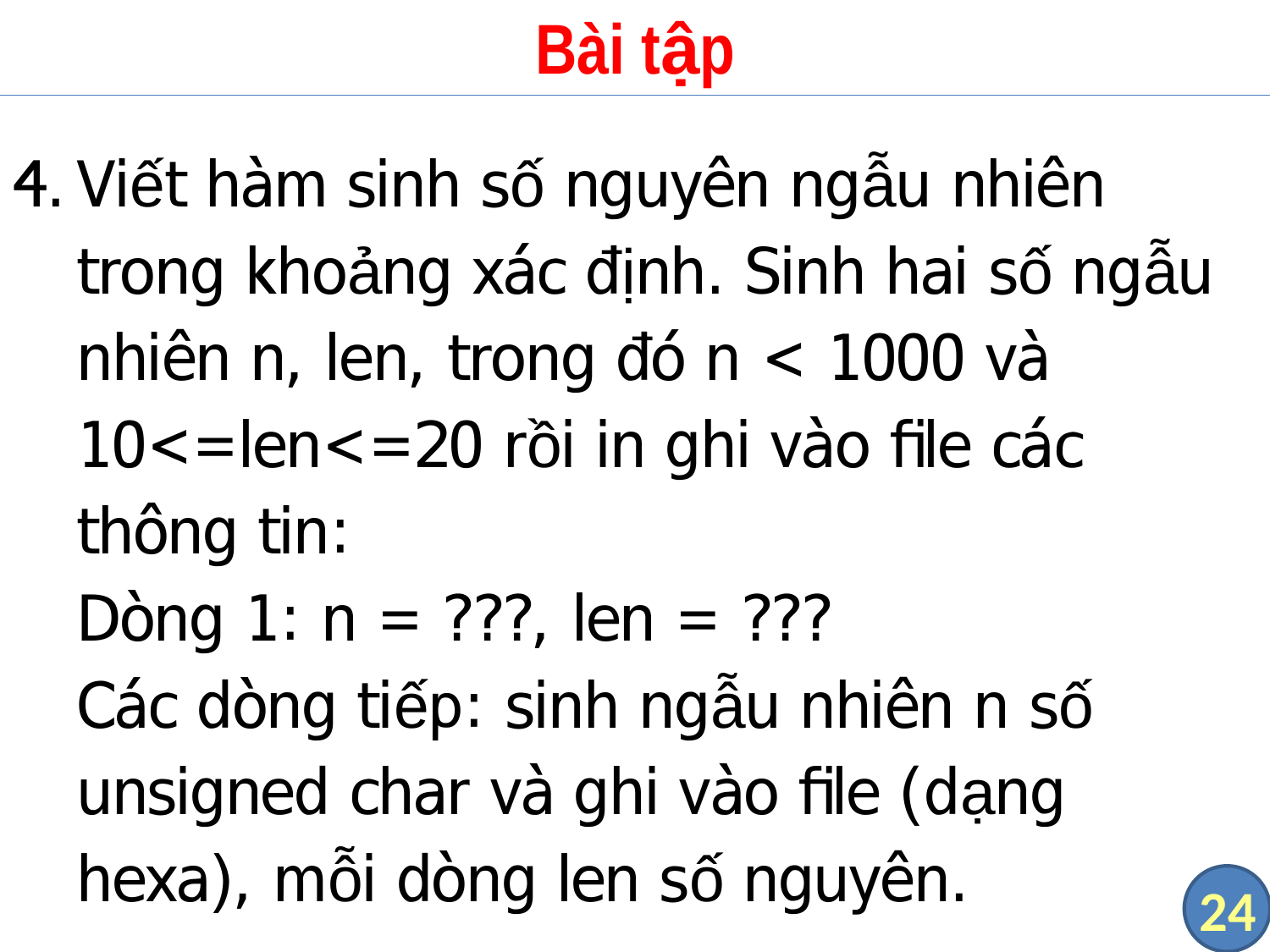

# Bài tập
Viết hàm sinh số nguyên ngẫu nhiên trong khoảng xác định. Sinh hai số ngẫu nhiên n, len, trong đó n < 1000 và  10<=len<=20 rồi in ghi vào file các thông tin:
Dòng 1: n = ???, len = ???
Các dòng tiếp: sinh ngẫu nhiên n số unsigned char và ghi vào file (dạng hexa), mỗi dòng len số nguyên.
24